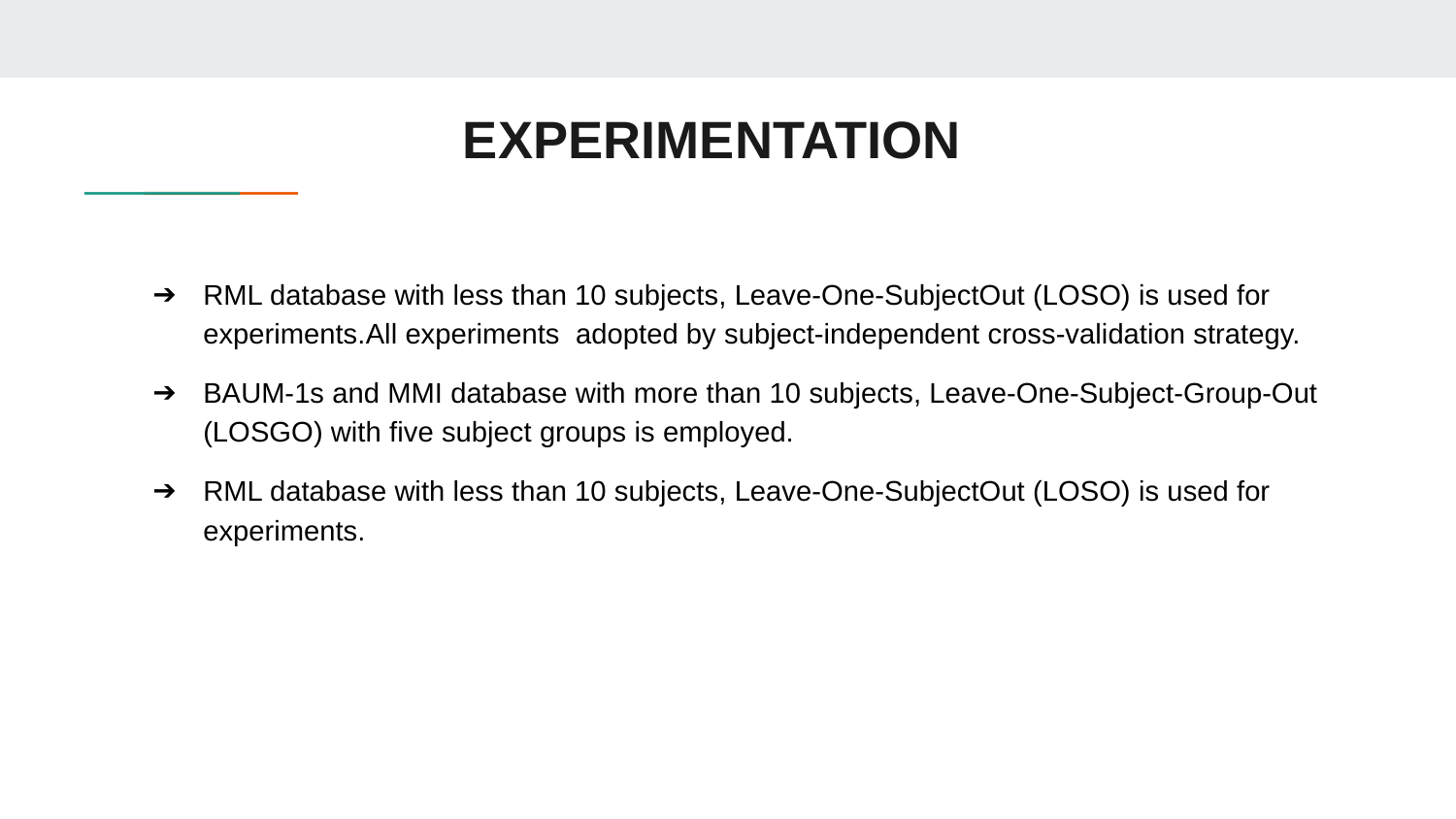

# EXPERIMENTATION
RML database with less than 10 subjects, Leave-One-SubjectOut (LOSO) is used for experiments.All experiments  adopted by subject-independent cross-validation strategy.
BAUM-1s and MMI database with more than 10 subjects, Leave-One-Subject-Group-Out (LOSGO) with five subject groups is employed.
RML database with less than 10 subjects, Leave-One-SubjectOut (LOSO) is used for experiments.